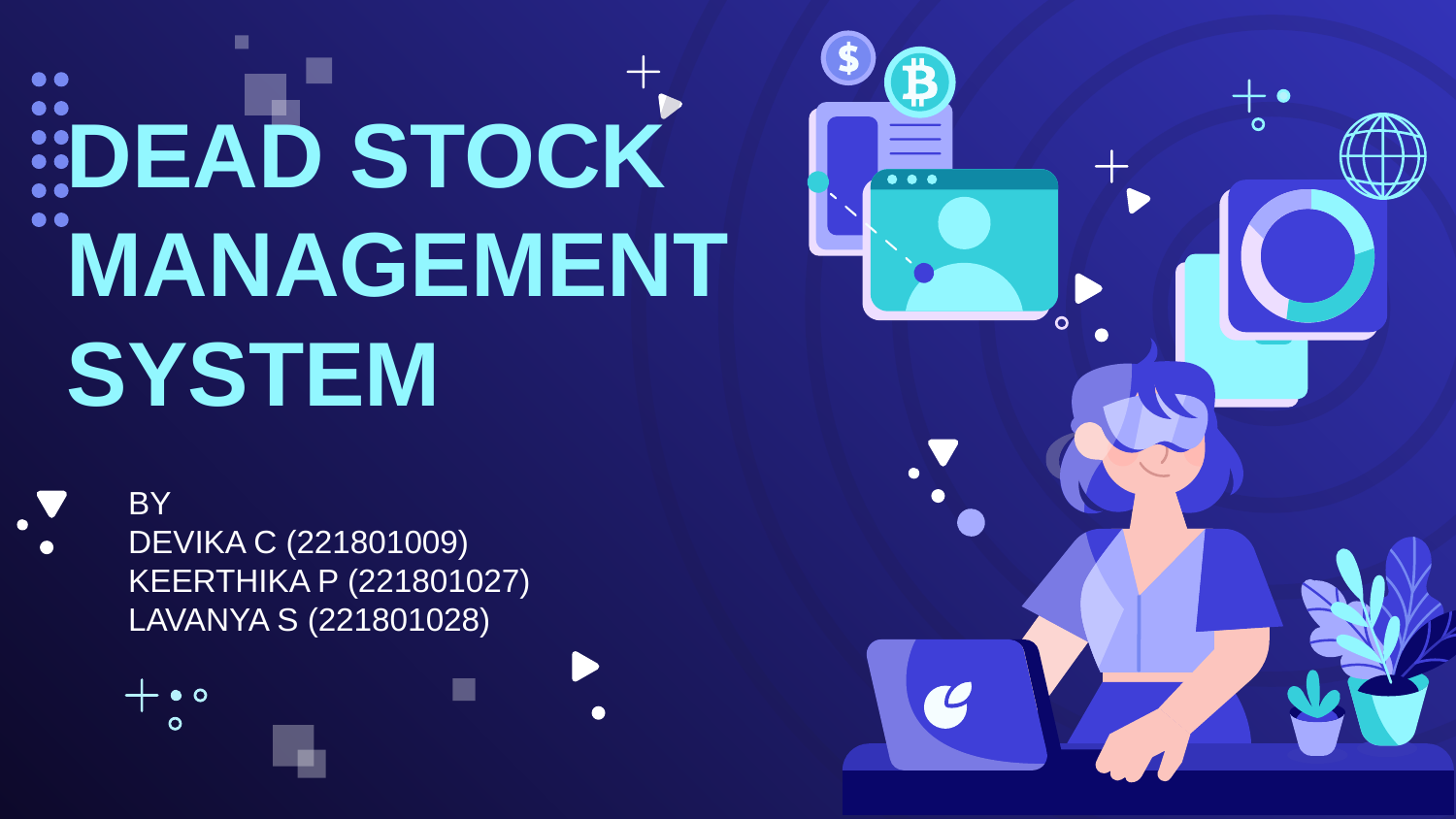

# DEAD STOCK MANAGEMENT SYSTEM
BY
DEVIKA C (221801009)
KEERTHIKA P (221801027)
LAVANYA S (221801028)